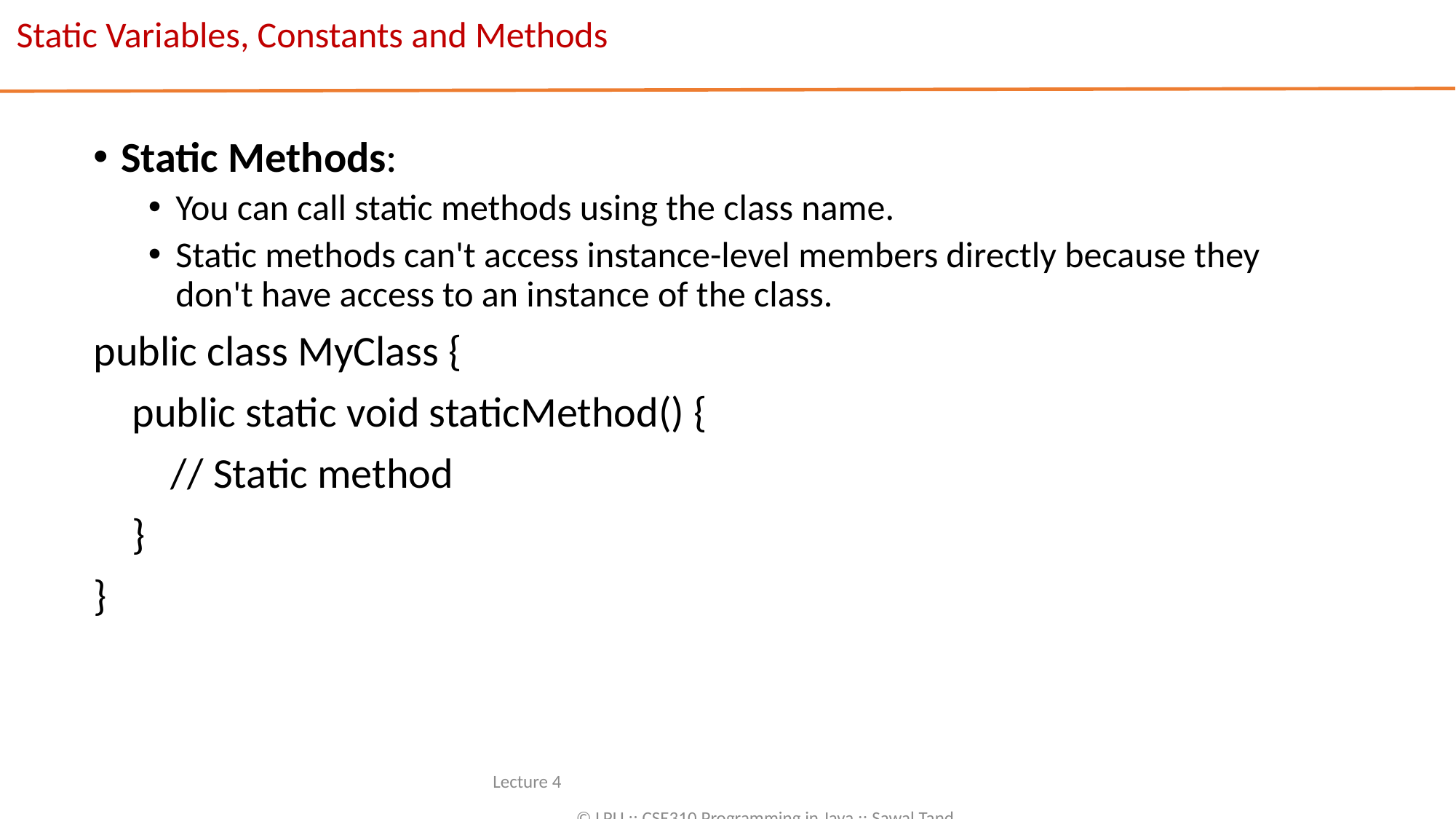

Static Variables, Constants and Methods
Static Methods:
You can call static methods using the class name.
Static methods can't access instance-level members directly because they don't have access to an instance of the class.
public class MyClass {
    public static void staticMethod() {
        // Static method
    }
}

Lecture 4                                                                                                                                                                                                                                   © LPU :: CSE310 Programming in Java :: Sawal Tandon